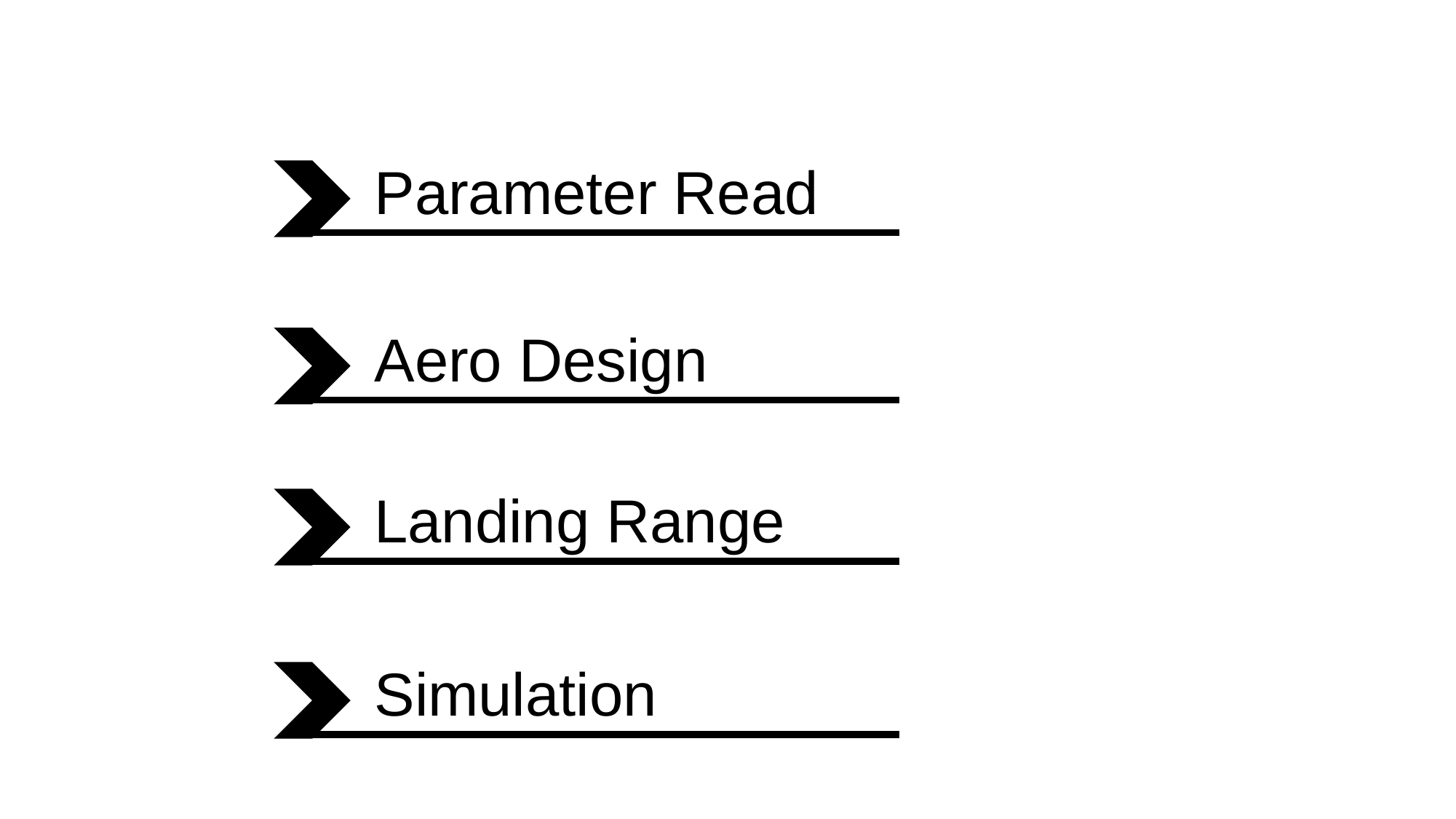

Parameter Read

Aero Design

Landing Range

Simulation